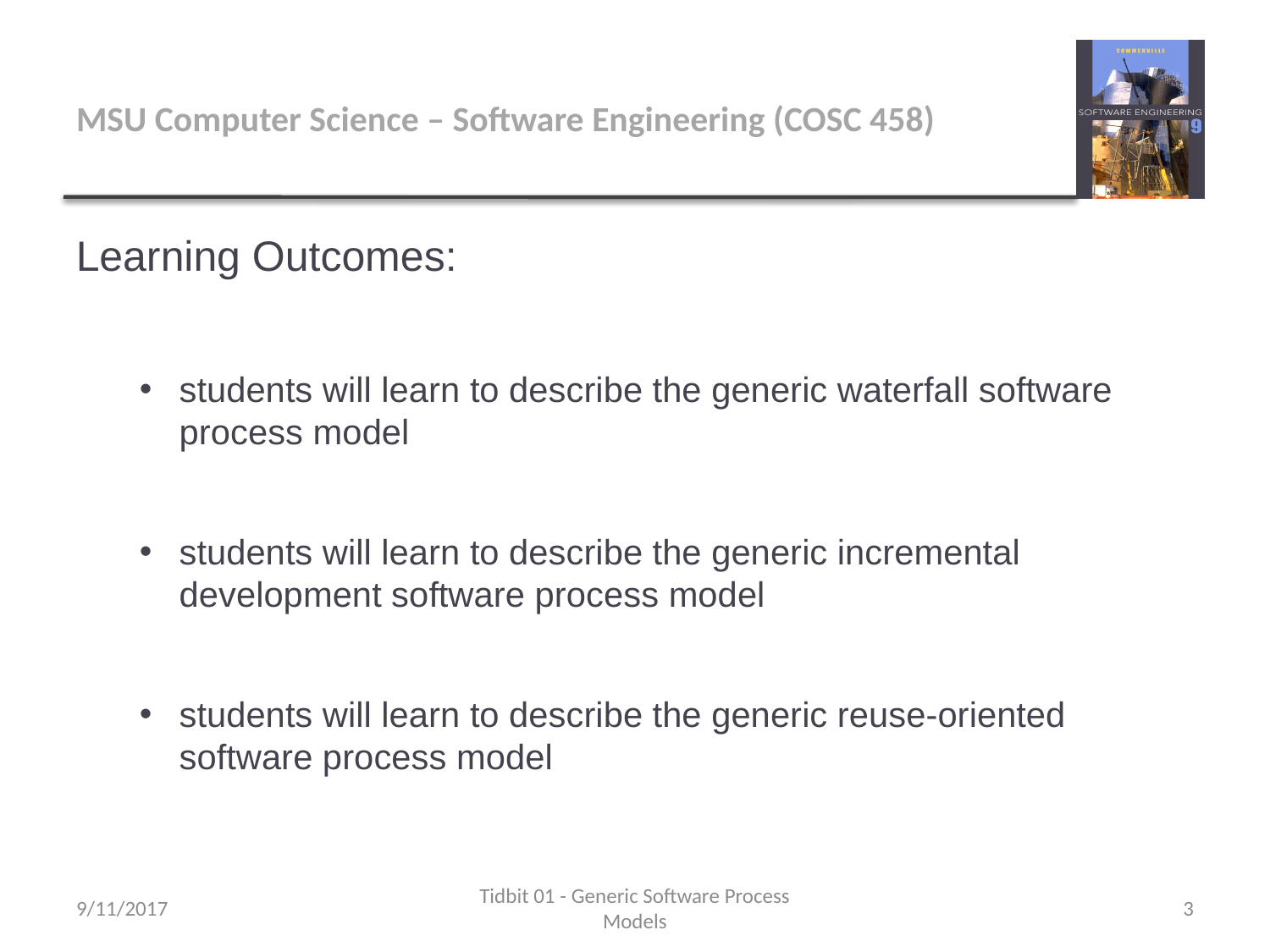

# MSU Computer Science – Software Engineering (COSC 458)
Learning Outcomes:

students will learn to describe the generic waterfall software process model

students will learn to describe the generic incremental development software process model

students will learn to describe the generic reuse-oriented software process model

9/11/2017
Tidbit 01 - Generic Software Process Models
3